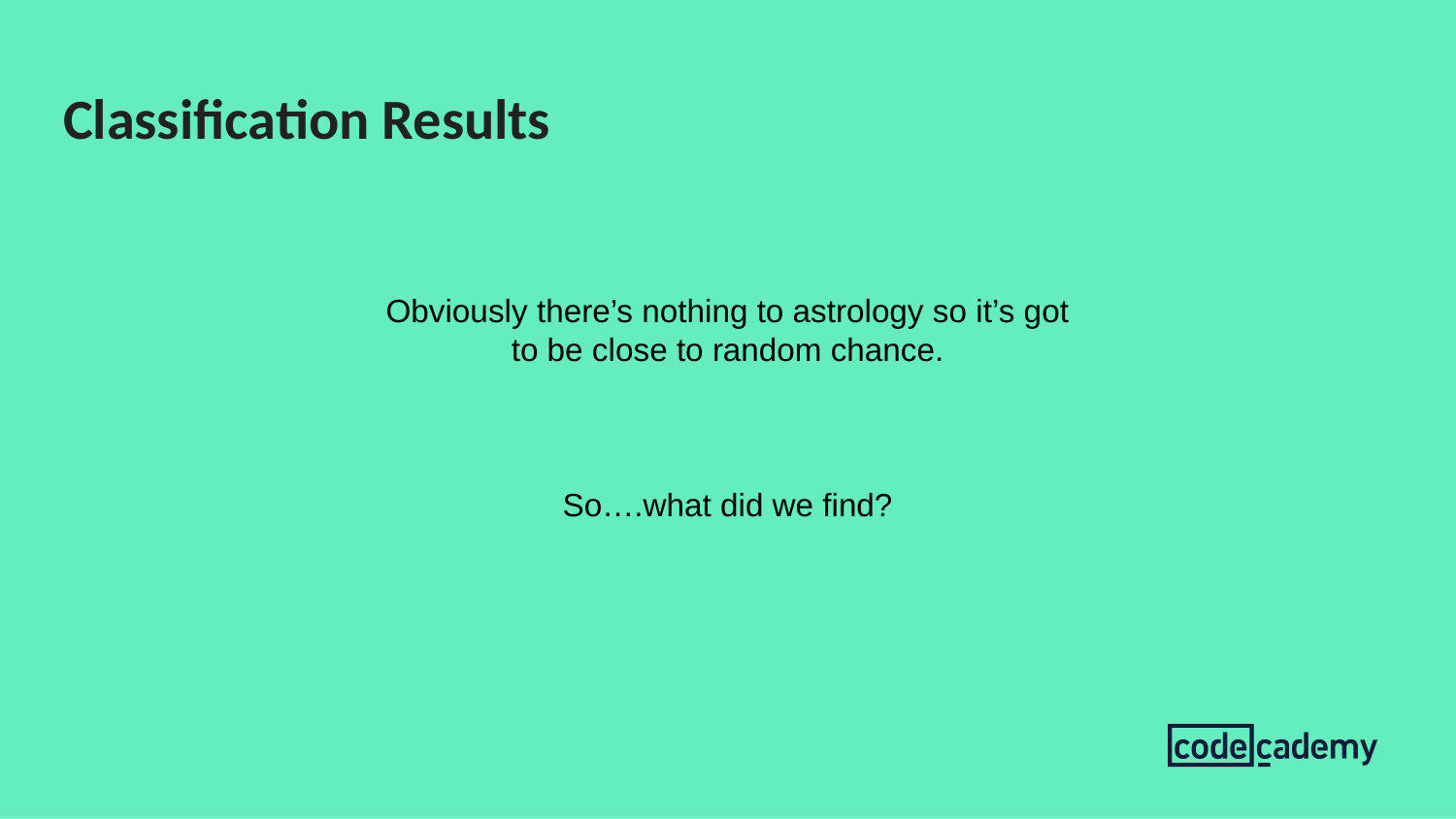

# Classification Results
Obviously there’s nothing to astrology so it’s got to be close to random chance.

So….what did we find?